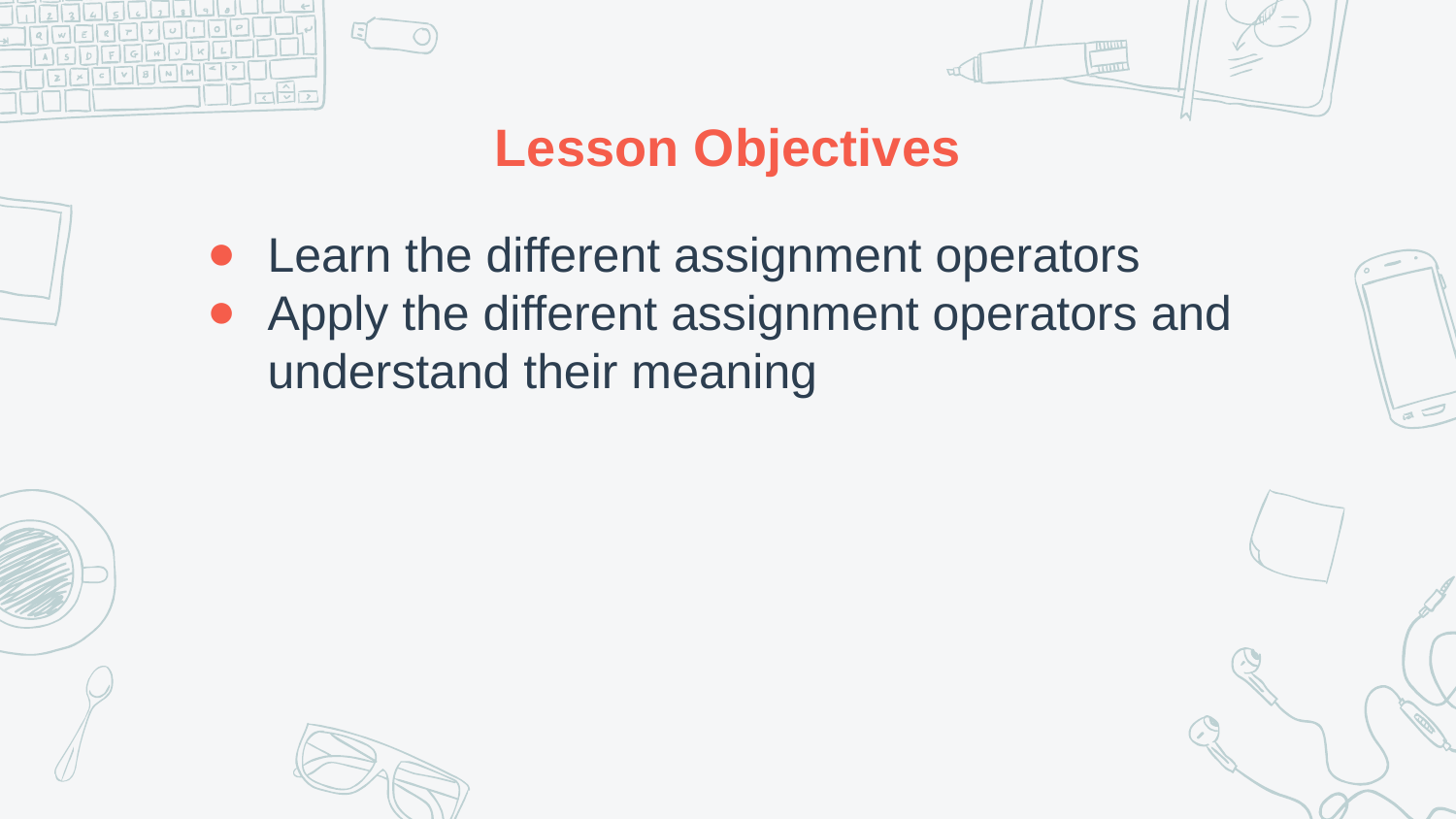

# Lesson Objectives
Learn the different assignment operators
Apply the different assignment operators and understand their meaning